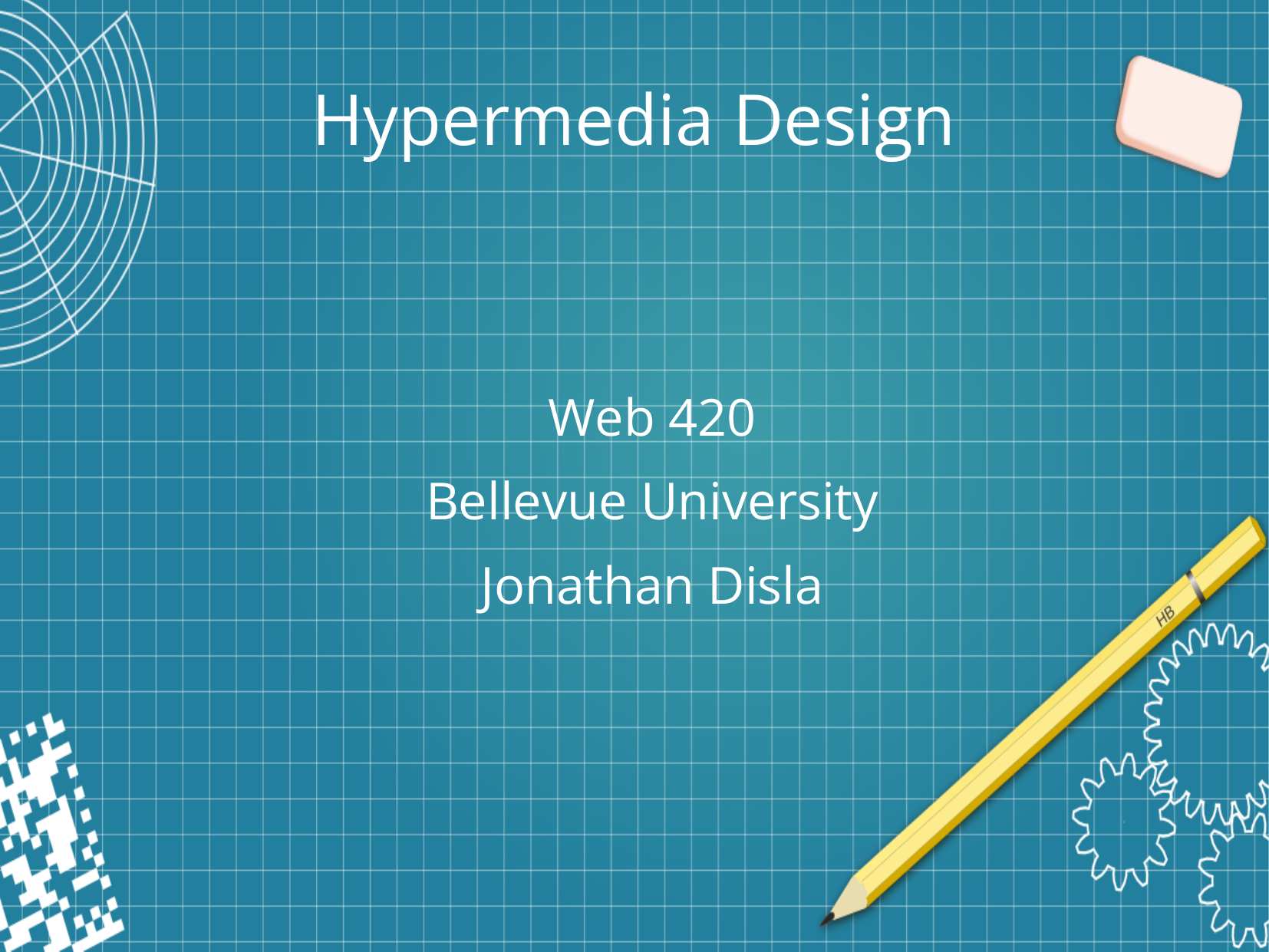

Hypermedia Design
Web 420
Bellevue University
Jonathan Disla